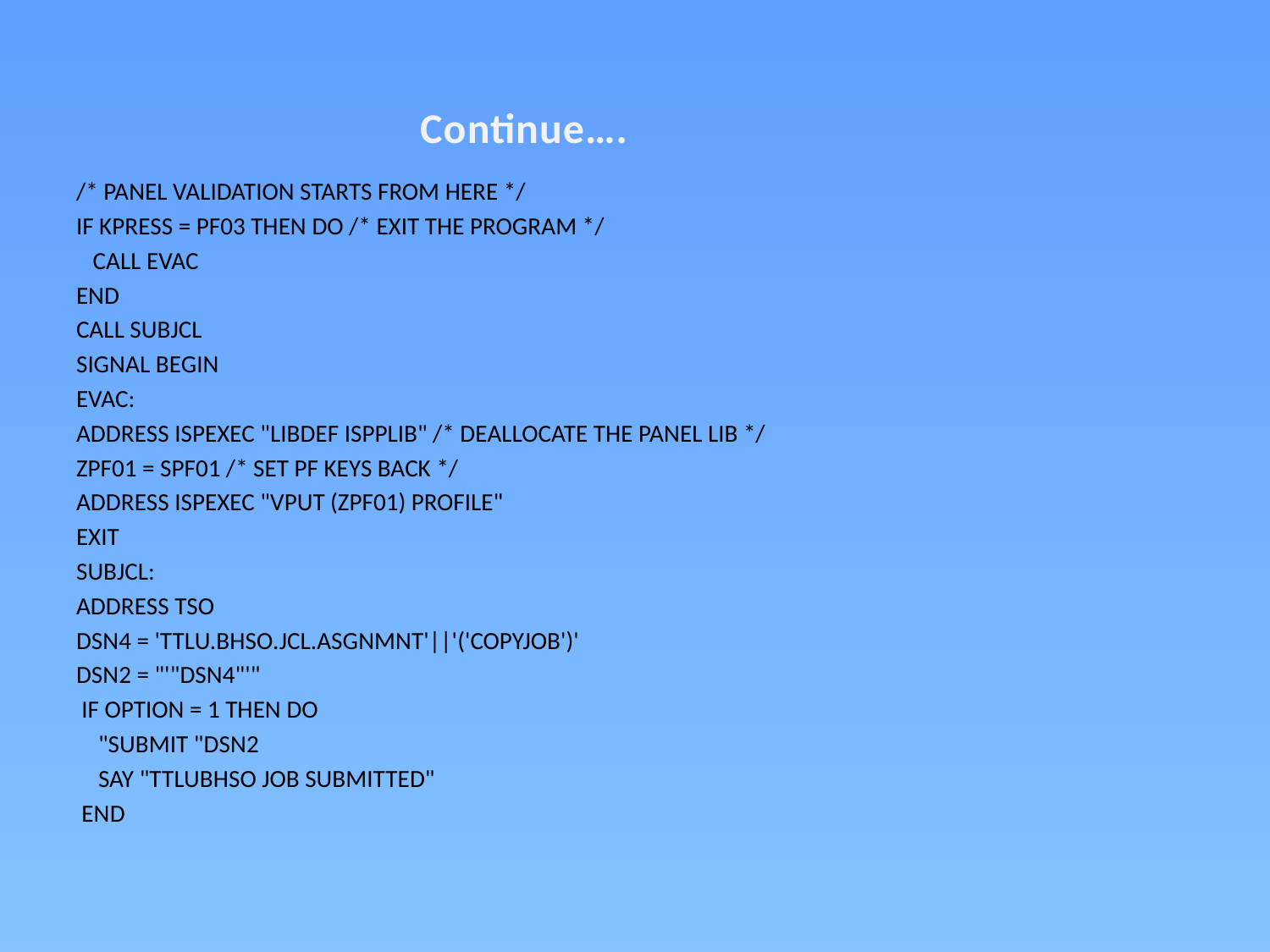

Continue….
/* PANEL VALIDATION STARTS FROM HERE */
IF KPRESS = PF03 THEN DO /* EXIT THE PROGRAM */
   CALL EVAC
END
CALL SUBJCL
SIGNAL BEGIN
EVAC:
ADDRESS ISPEXEC "LIBDEF ISPPLIB" /* DEALLOCATE THE PANEL LIB */
ZPF01 = SPF01 /* SET PF KEYS BACK */
ADDRESS ISPEXEC "VPUT (ZPF01) PROFILE"
EXIT
SUBJCL:
ADDRESS TSO
DSN4 = 'TTLU.BHSO.JCL.ASGNMNT'||'('COPYJOB')'
DSN2 = "'"DSN4"'"
 IF OPTION = 1 THEN DO
    "SUBMIT "DSN2
    SAY "TTLUBHSO JOB SUBMITTED"
 END